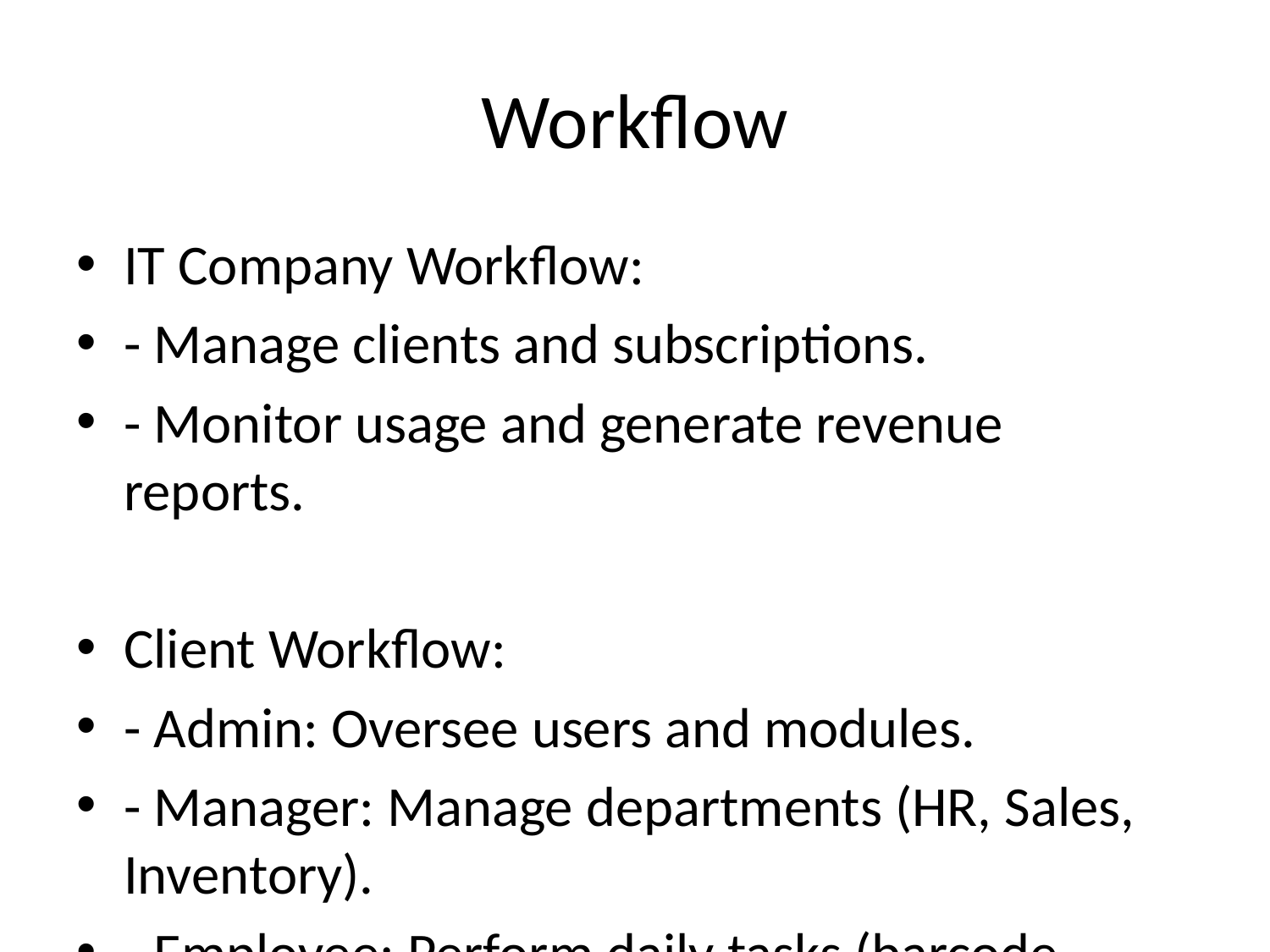

# Workflow
IT Company Workflow:
- Manage clients and subscriptions.
- Monitor usage and generate revenue reports.

Client Workflow:
- Admin: Oversee users and modules.
- Manager: Manage departments (HR, Sales, Inventory).
- Employee: Perform daily tasks (barcode scanning, receipts).